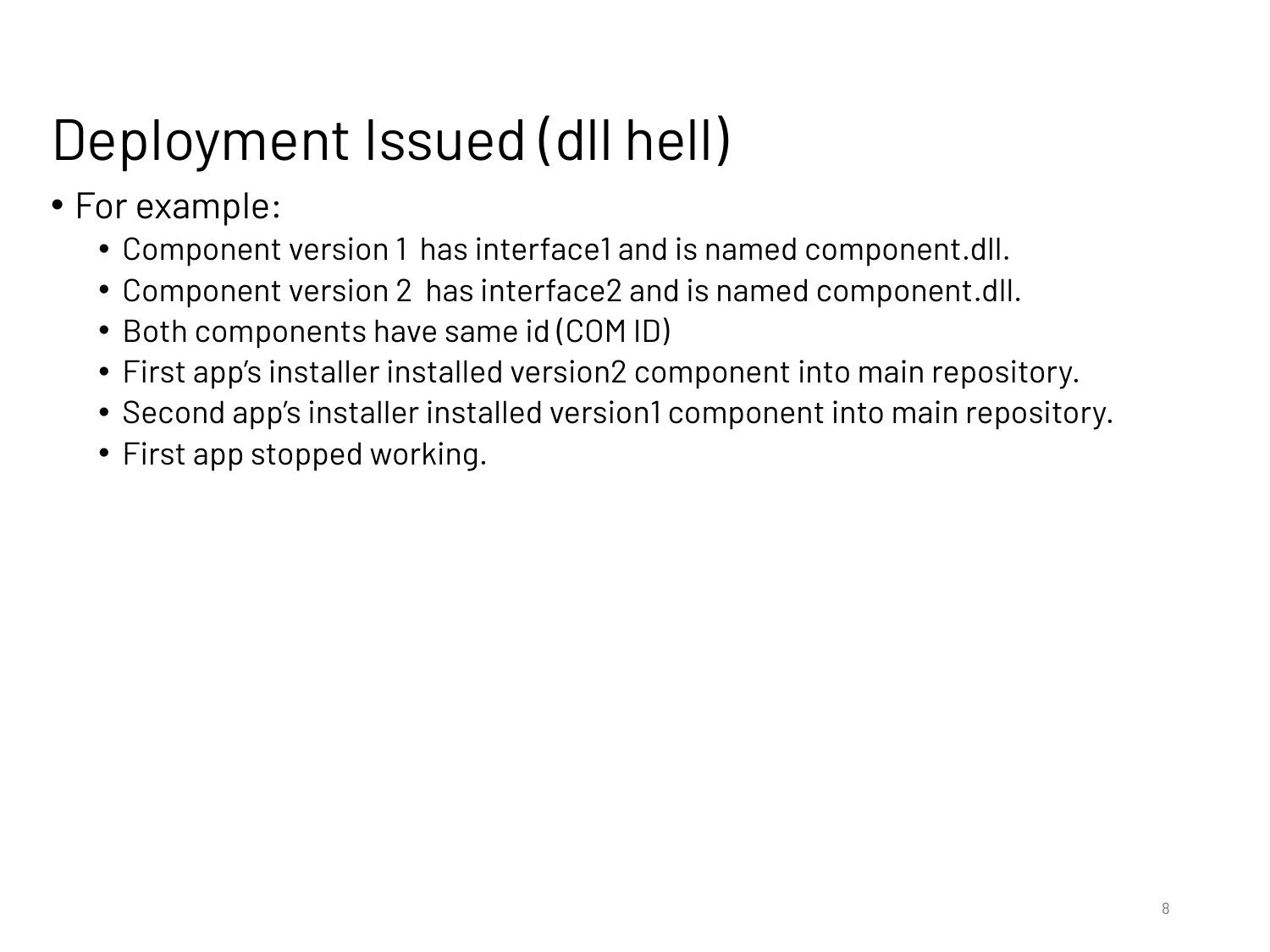

# Deployment Issued (dll hell)
For example:
Component version 1  has interface1 and is named component.dll.
Component version 2  has interface2 and is named component.dll.
Both components have same id (COM ID)
First app’s installer installed version2 component into main repository.
Second app’s installer installed version1 component into main repository.
First app stopped working.
8